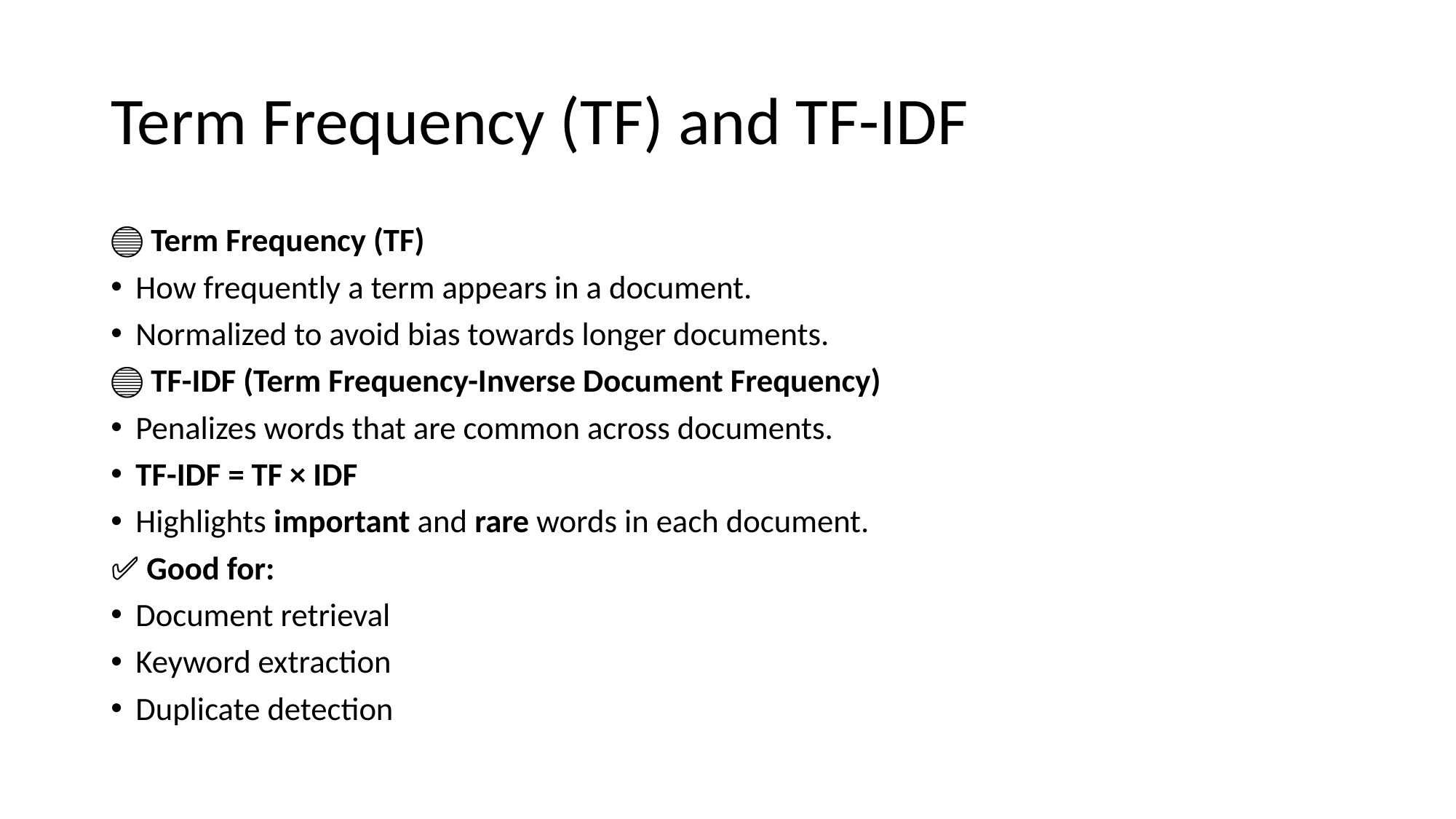

# Term Frequency (TF) and TF-IDF
🔵 Term Frequency (TF)
How frequently a term appears in a document.
Normalized to avoid bias towards longer documents.
🔵 TF-IDF (Term Frequency-Inverse Document Frequency)
Penalizes words that are common across documents.
TF-IDF = TF × IDF
Highlights important and rare words in each document.
✅ Good for:
Document retrieval
Keyword extraction
Duplicate detection